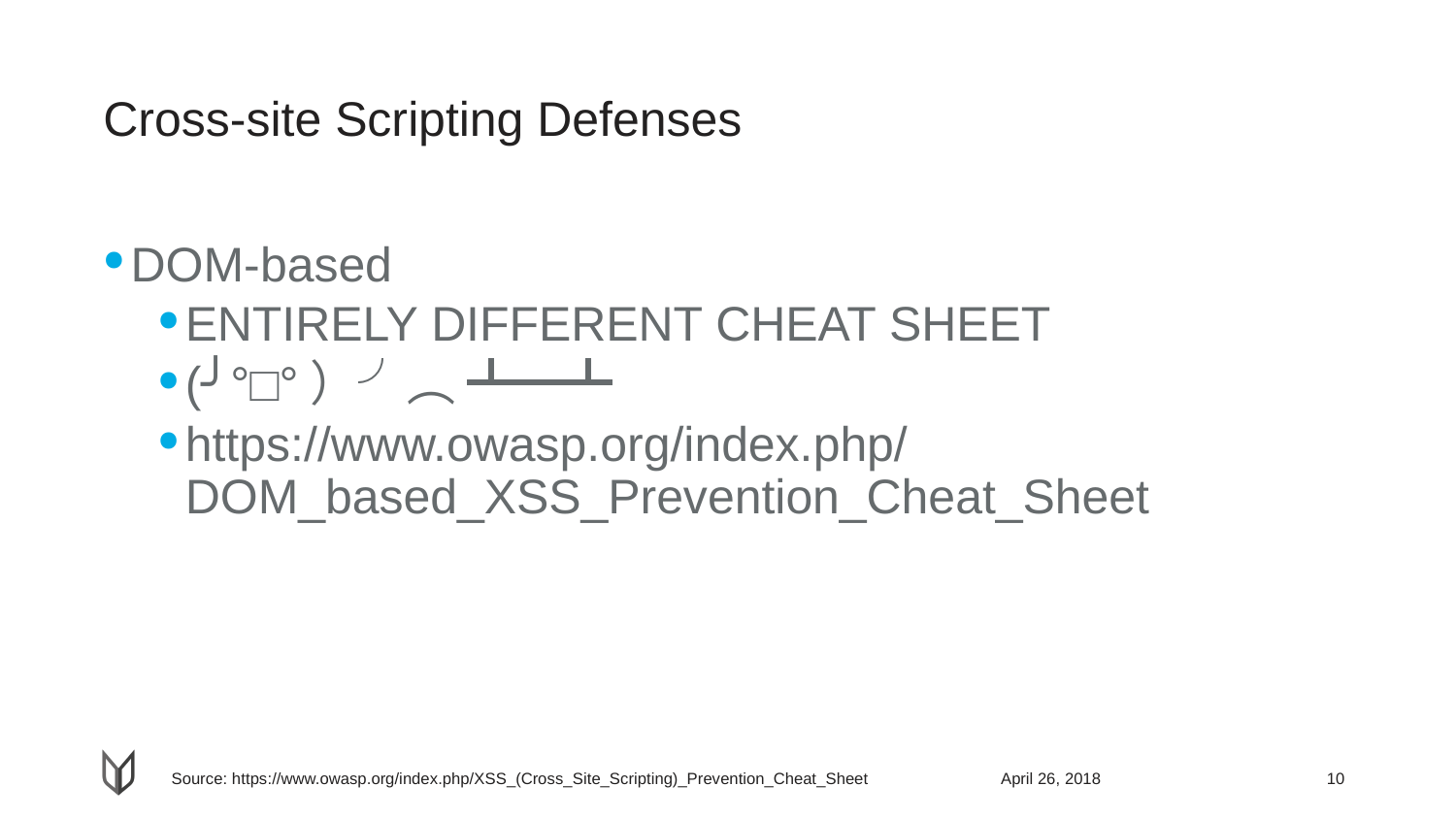

# Cross-site Scripting Defenses
DOM-based
ENTIRELY DIFFERENT CHEAT SHEET
(╯°□°）╯︵ ┻━┻
https://www.owasp.org/index.php/DOM_based_XSS_Prevention_Cheat_Sheet

April 26, 2018
Source: https://www.owasp.org/index.php/XSS_(Cross_Site_Scripting)_Prevention_Cheat_Sheet
10